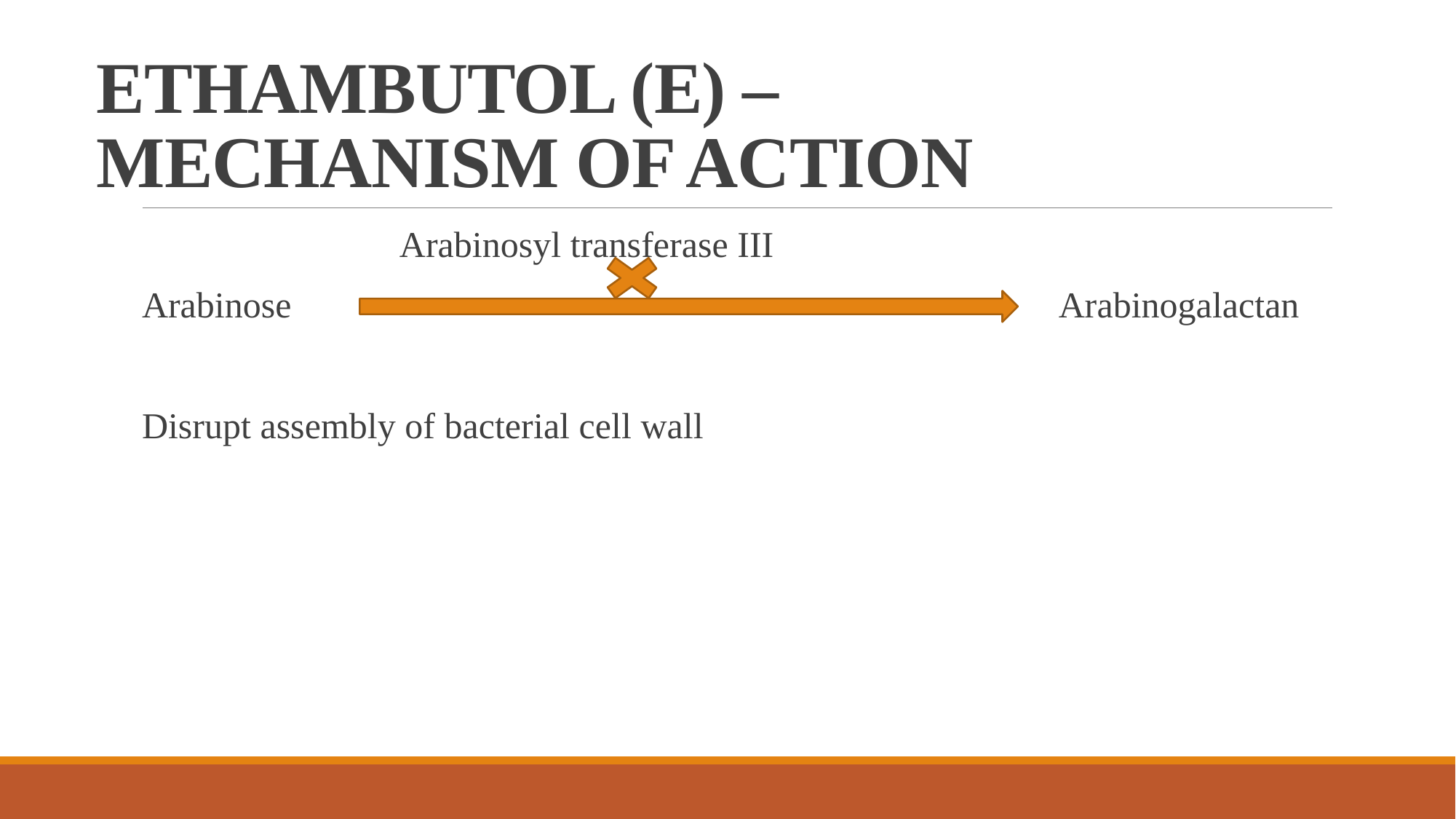

# ETHAMBUTOL (E) – MECHANISM OF ACTION
                              Arabinosyl transferase III
Arabinose							     Arabinogalactan

Disrupt assembly of bacterial cell wall